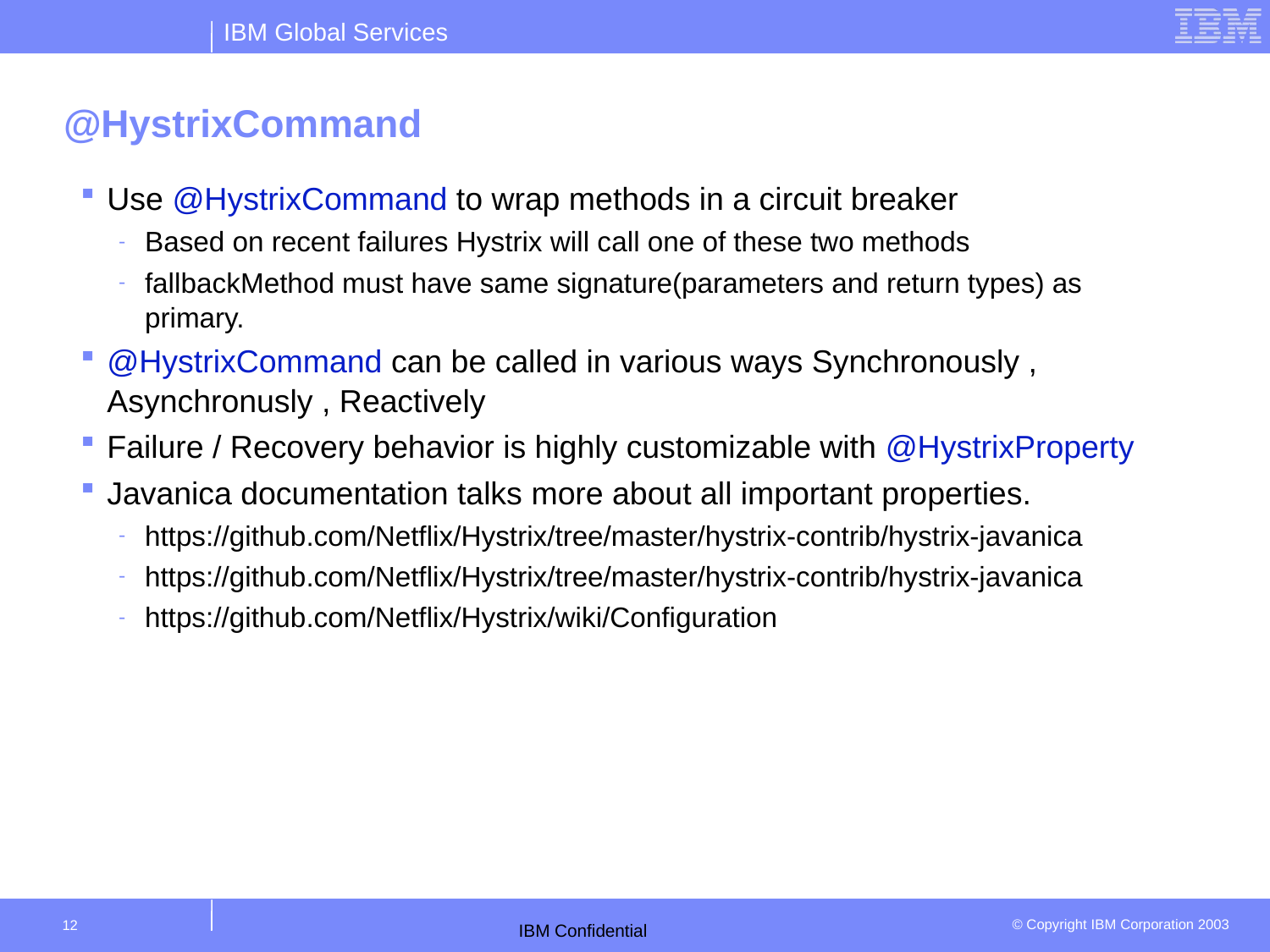

# @HystrixCommand
Use @HystrixCommand to wrap methods in a circuit breaker
Based on recent failures Hystrix will call one of these two methods
fallbackMethod must have same signature(parameters and return types) as primary.
@HystrixCommand can be called in various ways Synchronously , Asynchronusly , Reactively
Failure / Recovery behavior is highly customizable with @HystrixProperty
Javanica documentation talks more about all important properties.
https://github.com/Netflix/Hystrix/tree/master/hystrix-contrib/hystrix-javanica
https://github.com/Netflix/Hystrix/tree/master/hystrix-contrib/hystrix-javanica
https://github.com/Netflix/Hystrix/wiki/Configuration

12